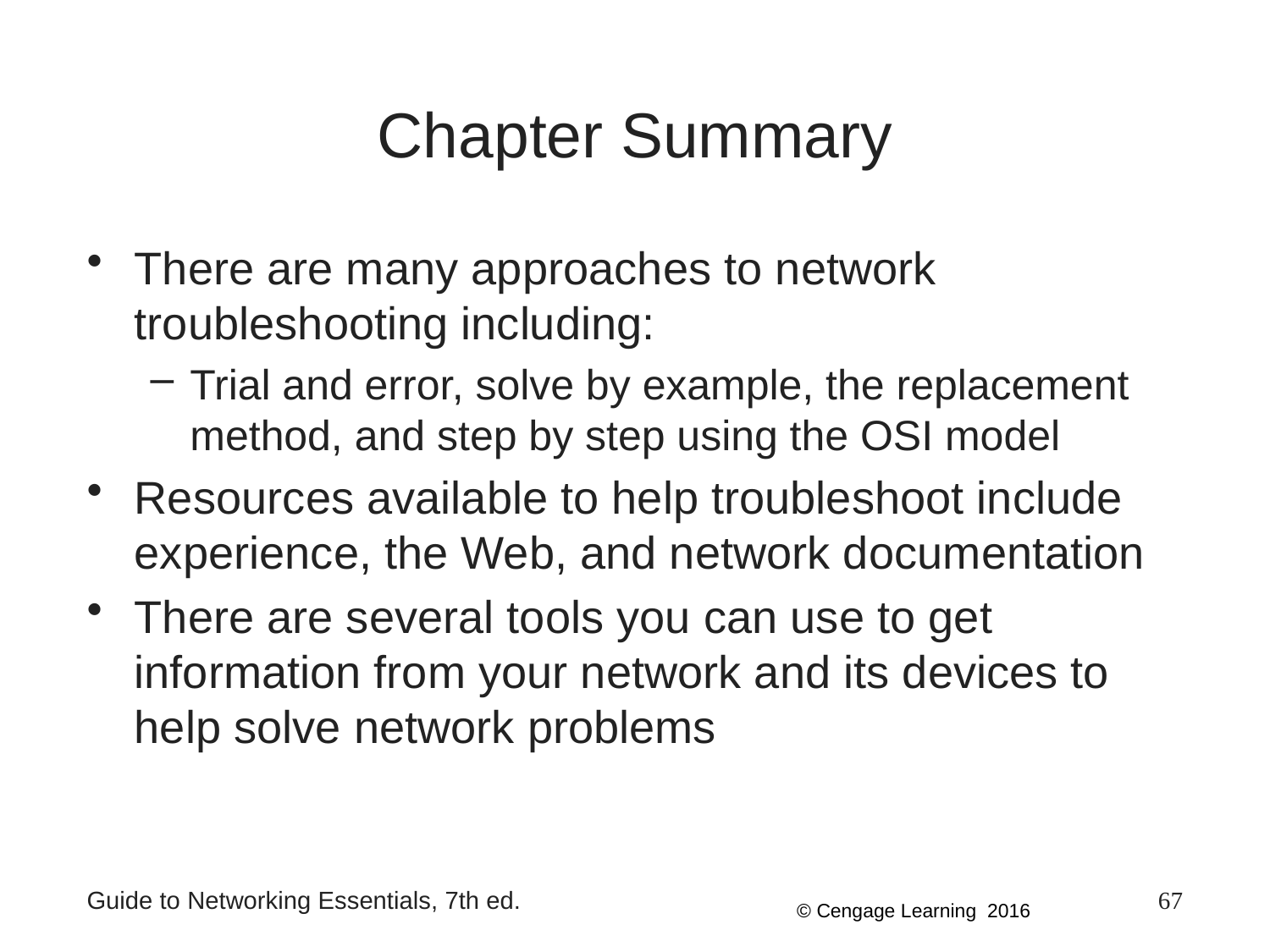

Chapter Summary
There are many approaches to network troubleshooting including:
Trial and error, solve by example, the replacement method, and step by step using the OSI model
Resources available to help troubleshoot include experience, the Web, and network documentation
There are several tools you can use to get information from your network and its devices to help solve network problems
Guide to Networking Essentials, 7th ed.
67